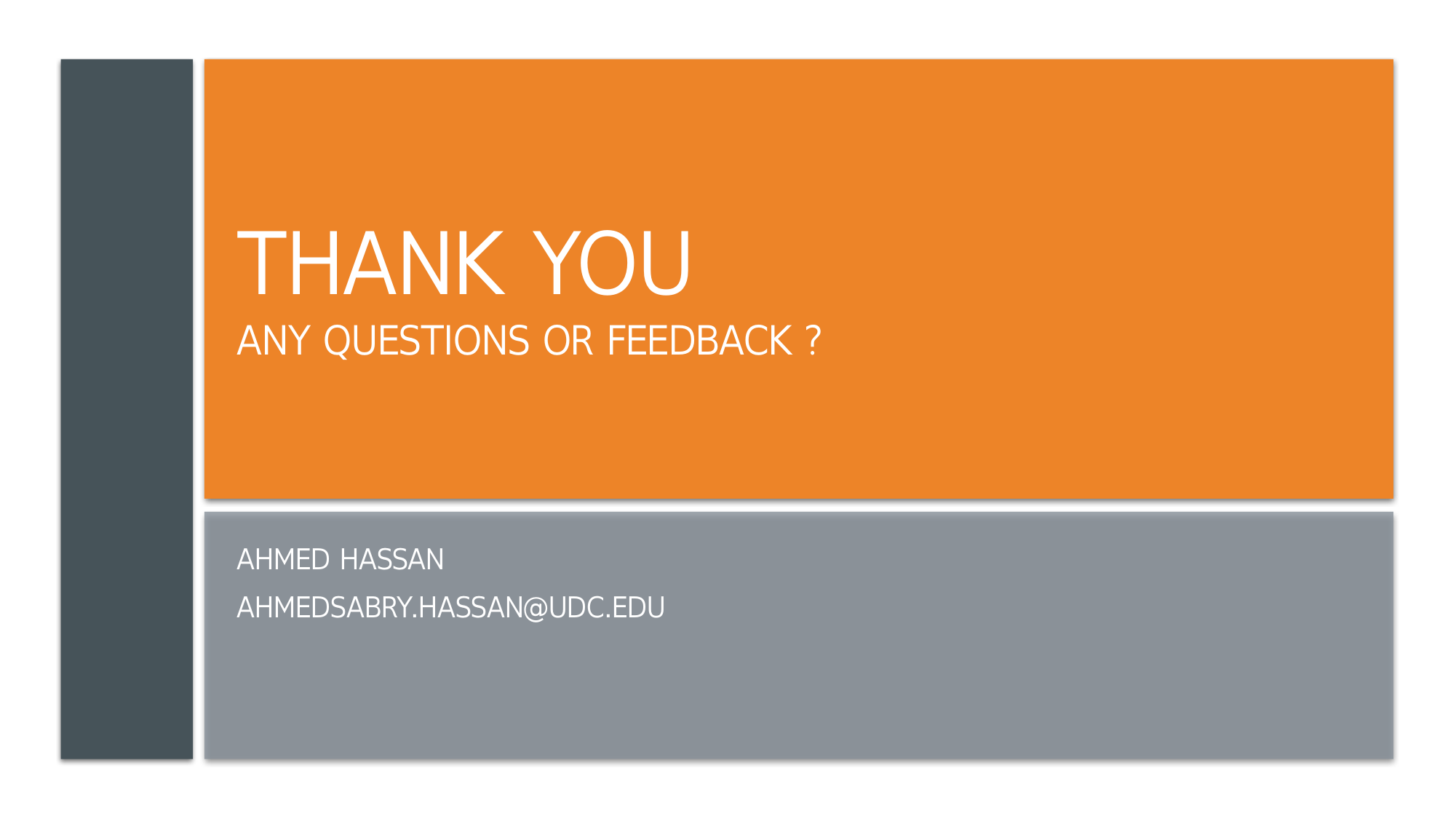

# Thank you Any Questions or feedback ?

Ahmed Hassan
ahmedsabry.hassan@udc.edu